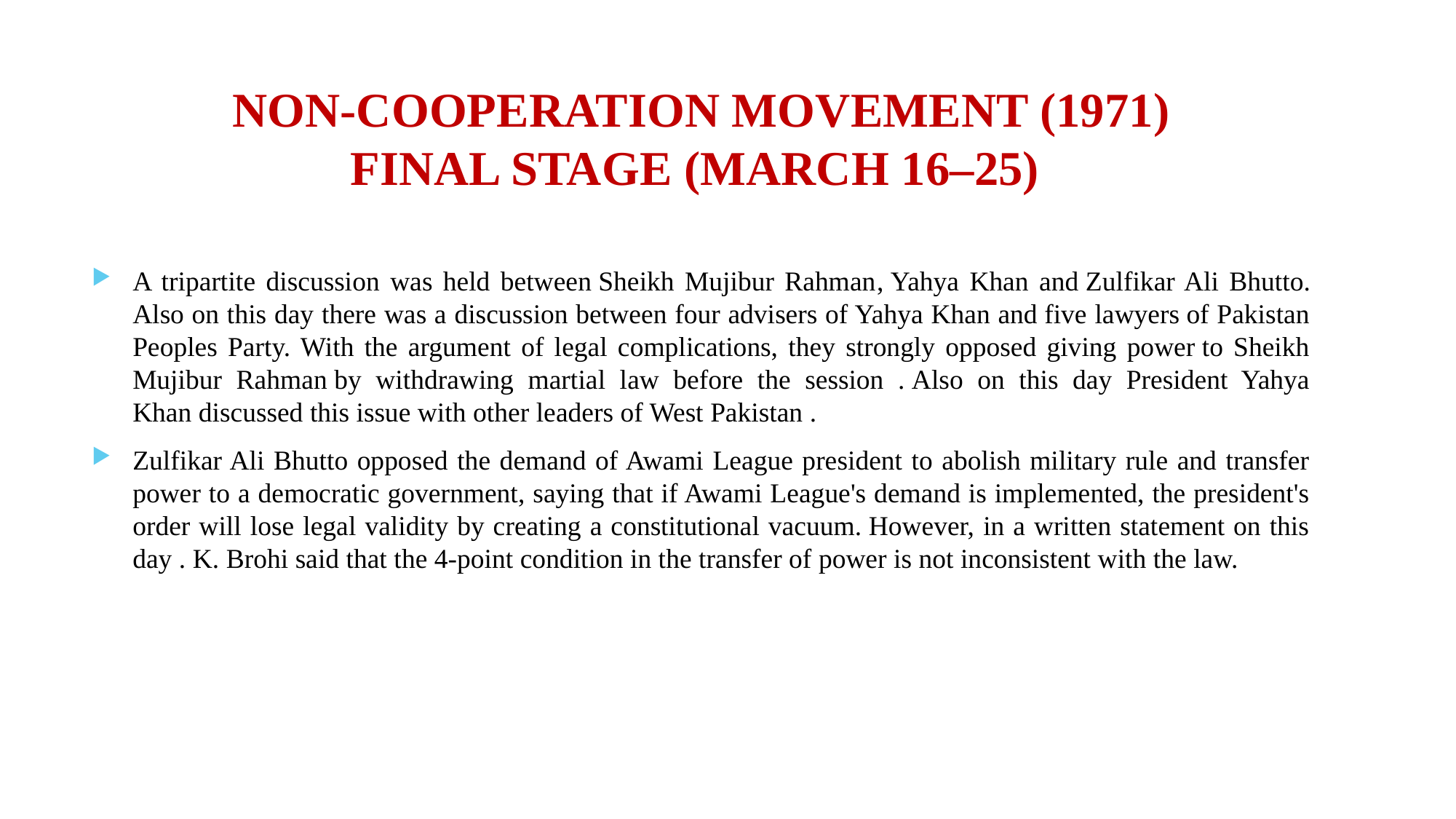

# NON-COOPERATION MOVEMENT (1971) FINAL STAGE (MARCH 16–25)
A tripartite discussion was held between Sheikh Mujibur Rahman, Yahya Khan and Zulfikar Ali Bhutto. Also on this day there was a discussion between four advisers of Yahya Khan and five lawyers of Pakistan Peoples Party. With the argument of legal complications, they strongly opposed giving power to Sheikh Mujibur Rahman by withdrawing martial law before the session . Also on this day President Yahya Khan discussed this issue with other leaders of West Pakistan .
Zulfikar Ali Bhutto opposed the demand of Awami League president to abolish military rule and transfer power to a democratic government, saying that if Awami League's demand is implemented, the president's order will lose legal validity by creating a constitutional vacuum. However, in a written statement on this day . K. Brohi said that the 4-point condition in the transfer of power is not inconsistent with the law.